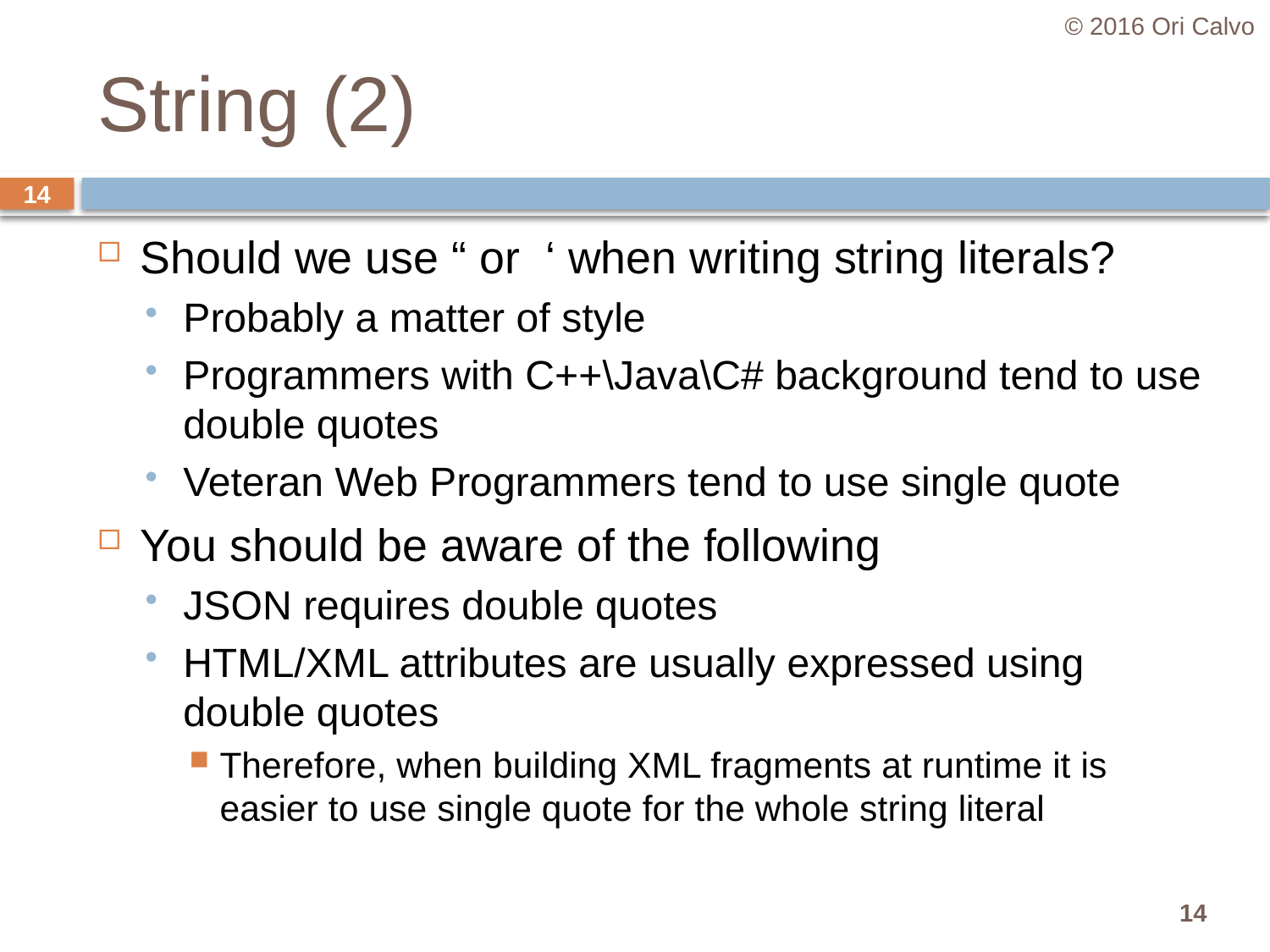

© 2016 Ori Calvo
# String (2)
14
Should we use “ or  ‘ when writing string literals?
Probably a matter of style
Programmers with C++\Java\C# background tend to use double quotes
Veteran Web Programmers tend to use single quote
You should be aware of the following
JSON requires double quotes
HTML/XML attributes are usually expressed using double quotes
Therefore, when building XML fragments at runtime it is easier to use single quote for the whole string literal